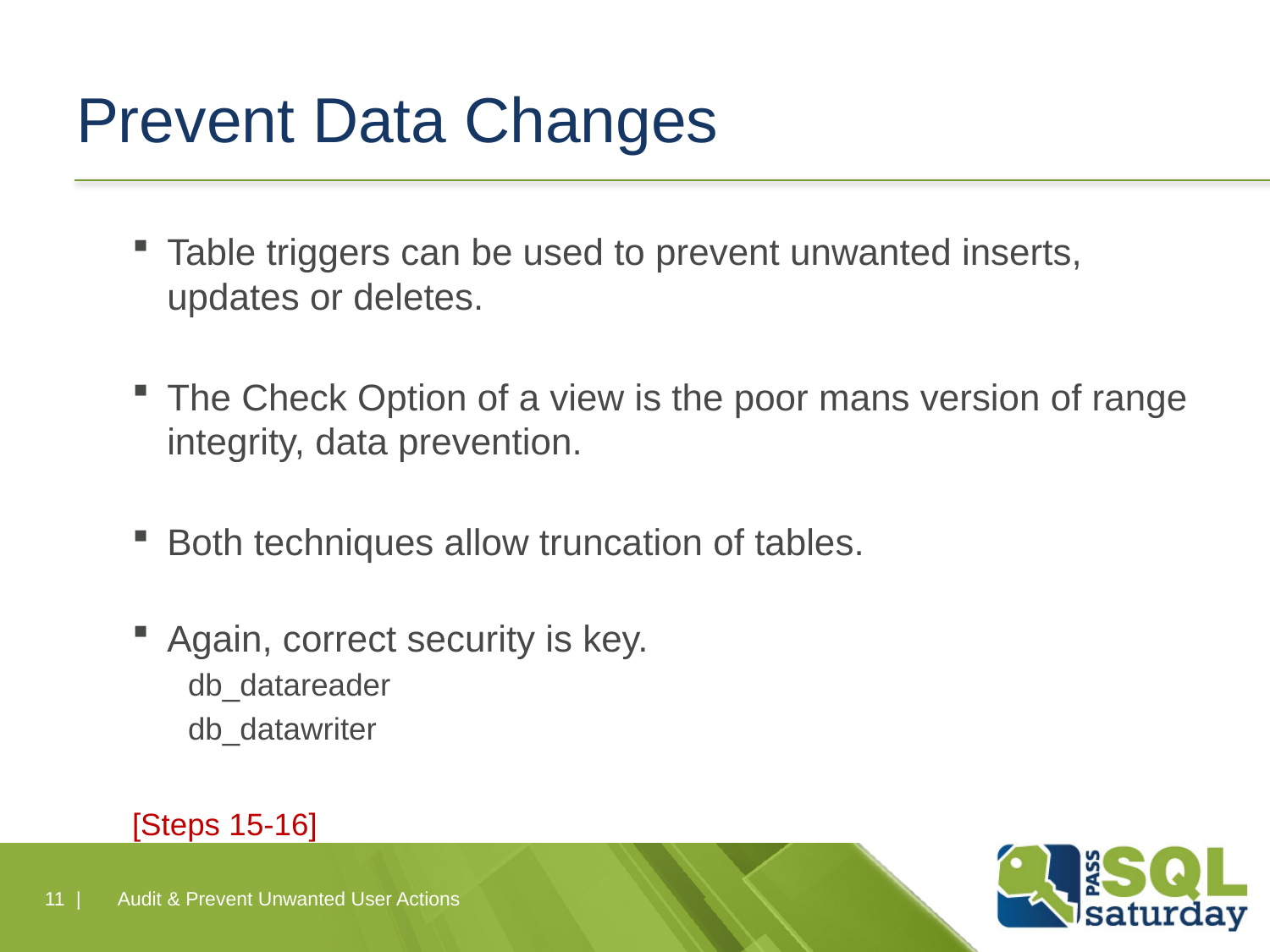

# Prevent Data Changes
Table triggers can be used to prevent unwanted inserts, updates or deletes.

The Check Option of a view is the poor mans version of range integrity, data prevention.

Both techniques allow truncation of tables.

Again, correct security is key.
db_datareader
db_datawriter

[Steps 15-16]
11  |
Audit & Prevent Unwanted User Actions